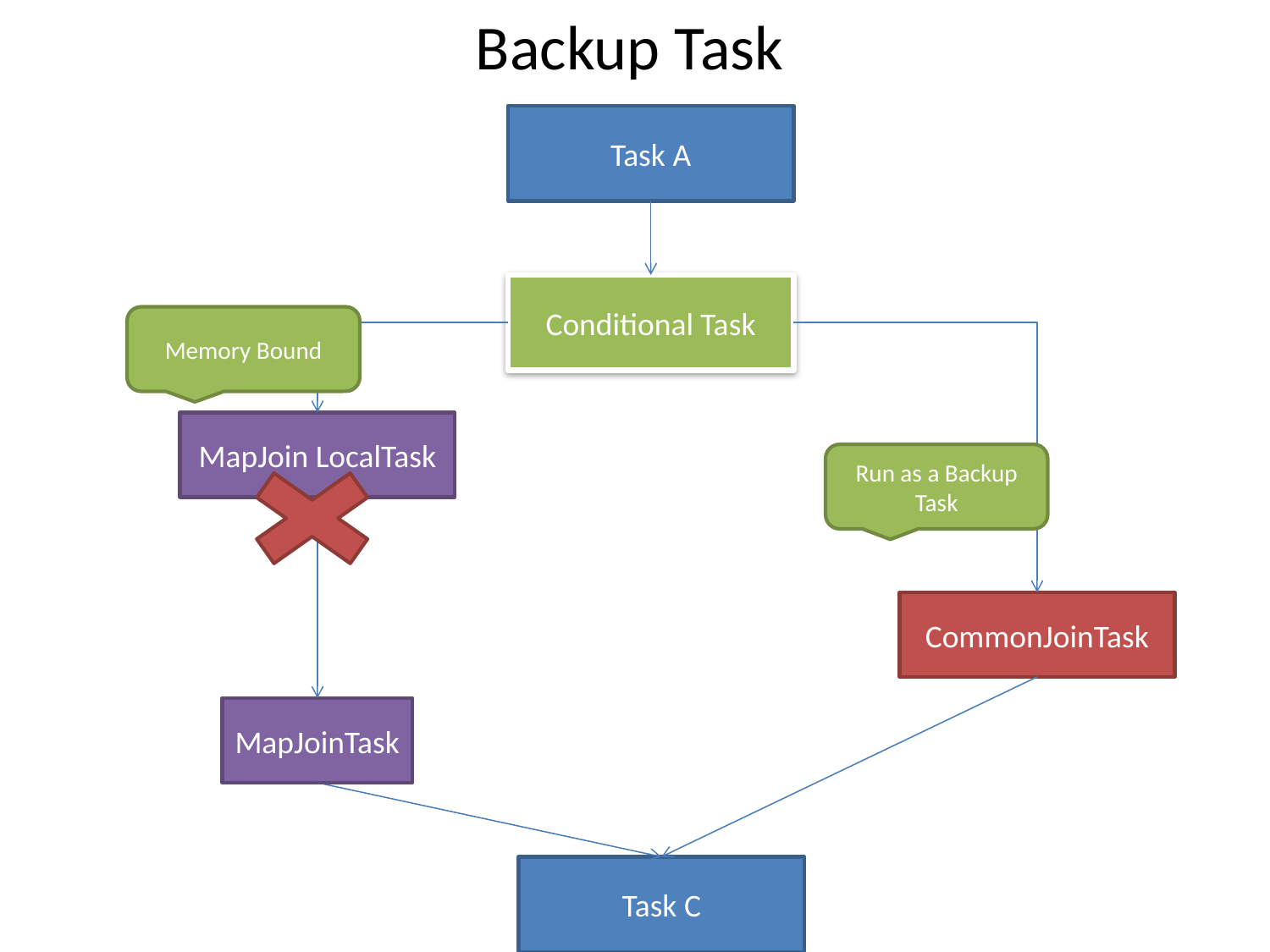

# Backup Task
Task A
Conditional Task
Memory Bound
MapJoin LocalTask
Run as a Backup Task

CommonJoinTask
MapJoinTask
Task C